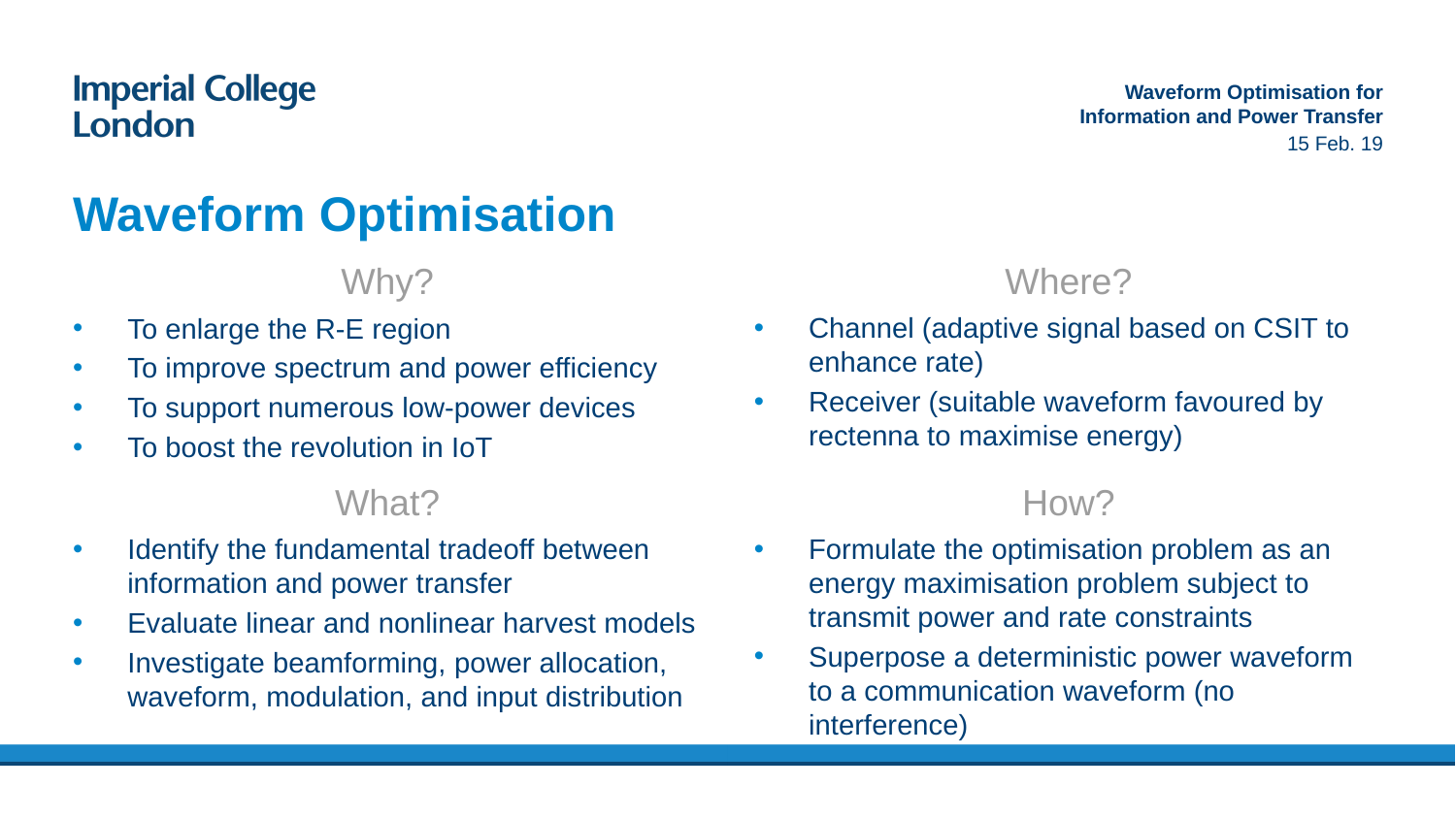

Waveform Optimisation for Information and Power Transfer
15 Feb. 19
# Waveform Optimisation
Why?
Where?
Channel (adaptive signal based on CSIT to enhance rate)
Receiver (suitable waveform favoured by rectenna to maximise energy)
To enlarge the R-E region
To improve spectrum and power efficiency
To support numerous low-power devices
To boost the revolution in IoT

How?
What?
Formulate the optimisation problem as an energy maximisation problem subject to transmit power and rate constraints
Superpose a deterministic power waveform to a communication waveform (no interference)
Identify the fundamental tradeoff between information and power transfer
Evaluate linear and nonlinear harvest models
Investigate beamforming, power allocation, waveform, modulation, and input distribution